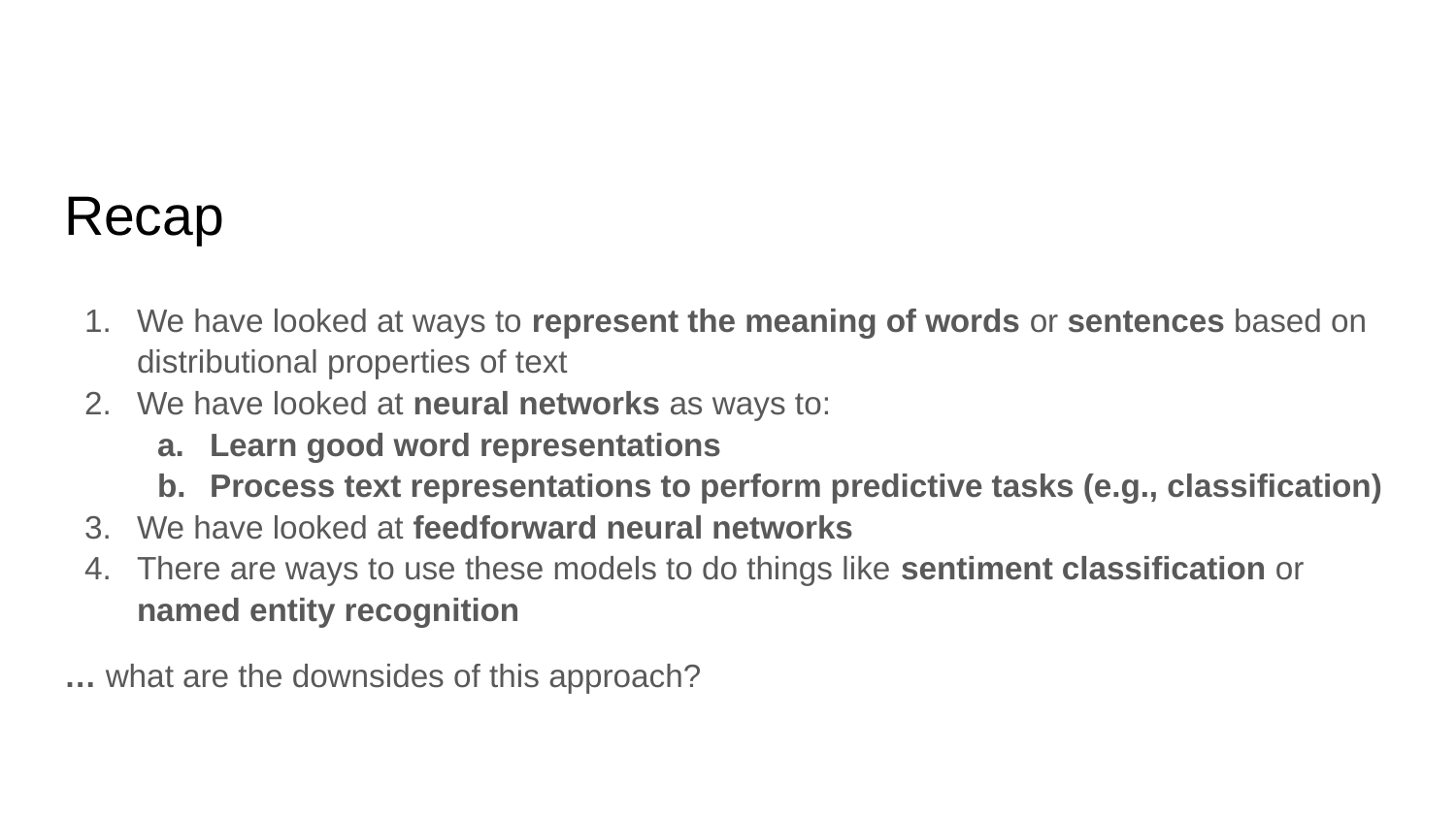

# Recap
We have looked at ways to represent the meaning of words or sentences based on distributional properties of text
We have looked at neural networks as ways to:
Learn good word representations
Process text representations to perform predictive tasks (e.g., classification)
We have looked at feedforward neural networks
There are ways to use these models to do things like sentiment classification or named entity recognition
… what are the downsides of this approach?